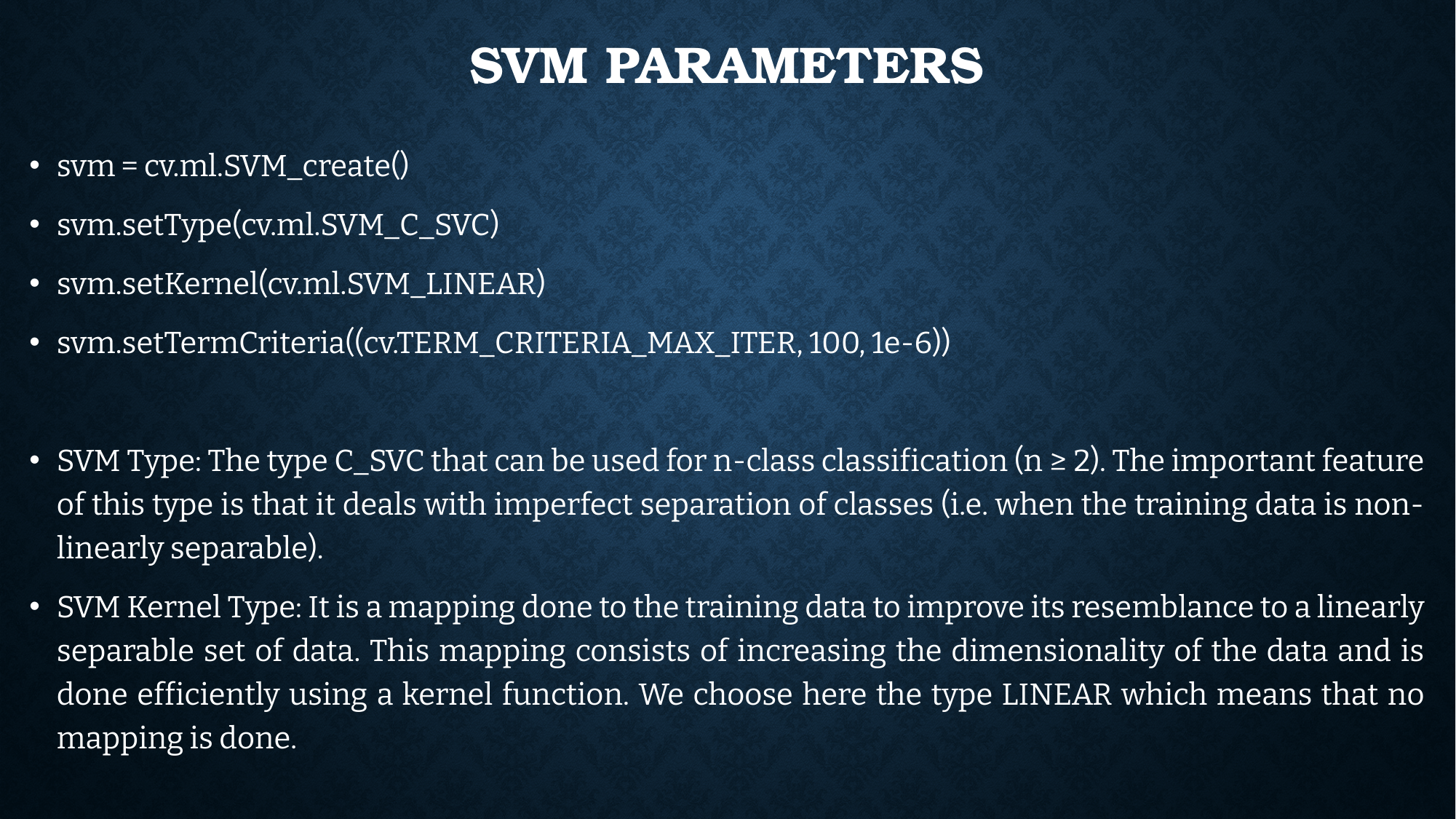

# SVM Parameters
svm = cv.ml.SVM_create()
svm.setType(cv.ml.SVM_C_SVC)
svm.setKernel(cv.ml.SVM_LINEAR)
svm.setTermCriteria((cv.TERM_CRITERIA_MAX_ITER, 100, 1e-6))

SVM Type: The type C_SVC that can be used for n-class classification (n ≥ 2). The important feature of this type is that it deals with imperfect separation of classes (i.e. when the training data is non-linearly separable).
SVM Kernel Type: It is a mapping done to the training data to improve its resemblance to a linearly separable set of data. This mapping consists of increasing the dimensionality of the data and is done efficiently using a kernel function. We choose here the type LINEAR which means that no mapping is done.